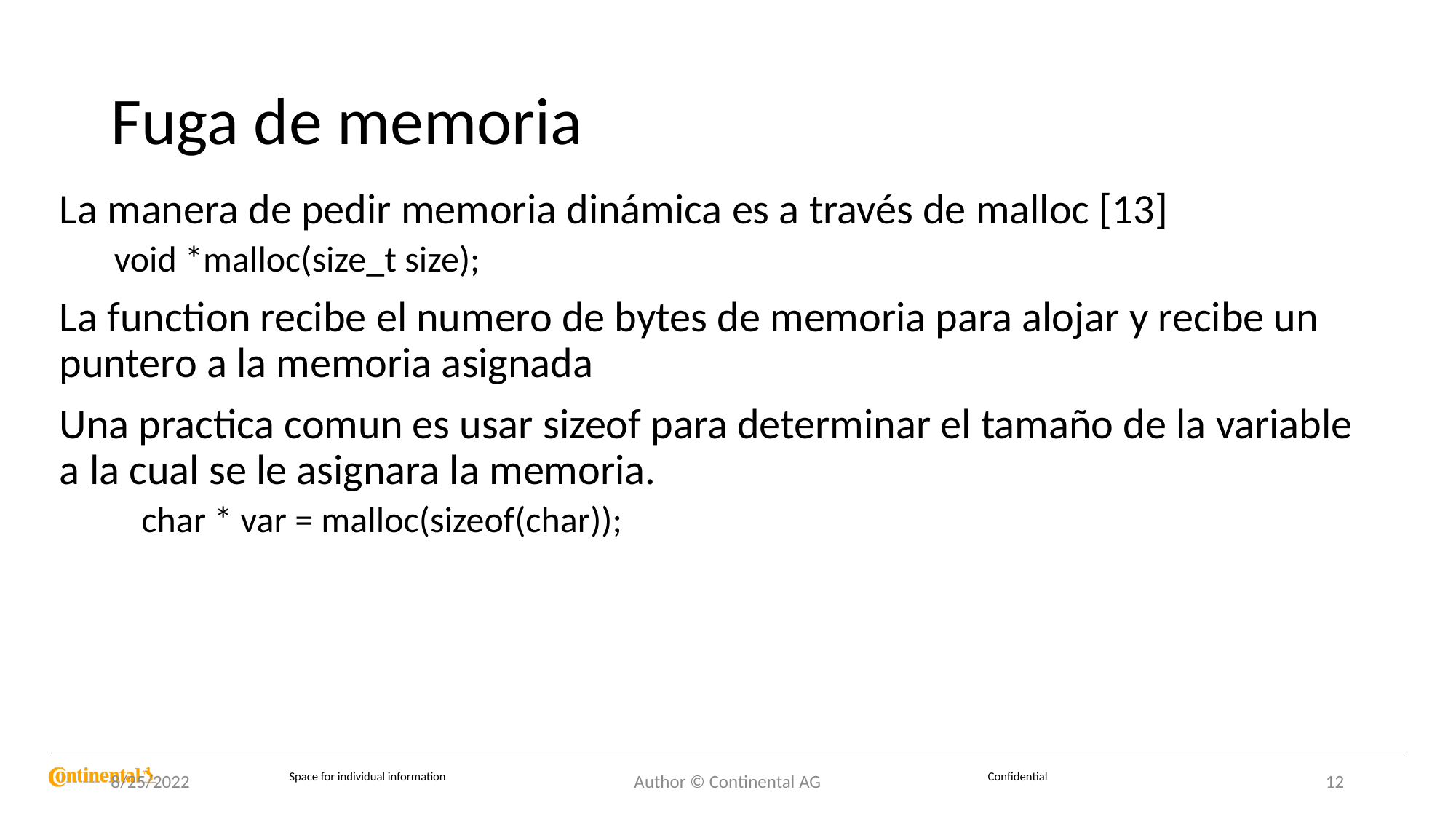

# Fuga de memoria
La manera de pedir memoria dinámica es a través de malloc [13]
void *malloc(size_t size);
La function recibe el numero de bytes de memoria para alojar y recibe un puntero a la memoria asignada
Una practica comun es usar sizeof para determinar el tamaño de la variable a la cual se le asignara la memoria.
char * var = malloc(sizeof(char));

8/25/2022
Author © Continental AG
12